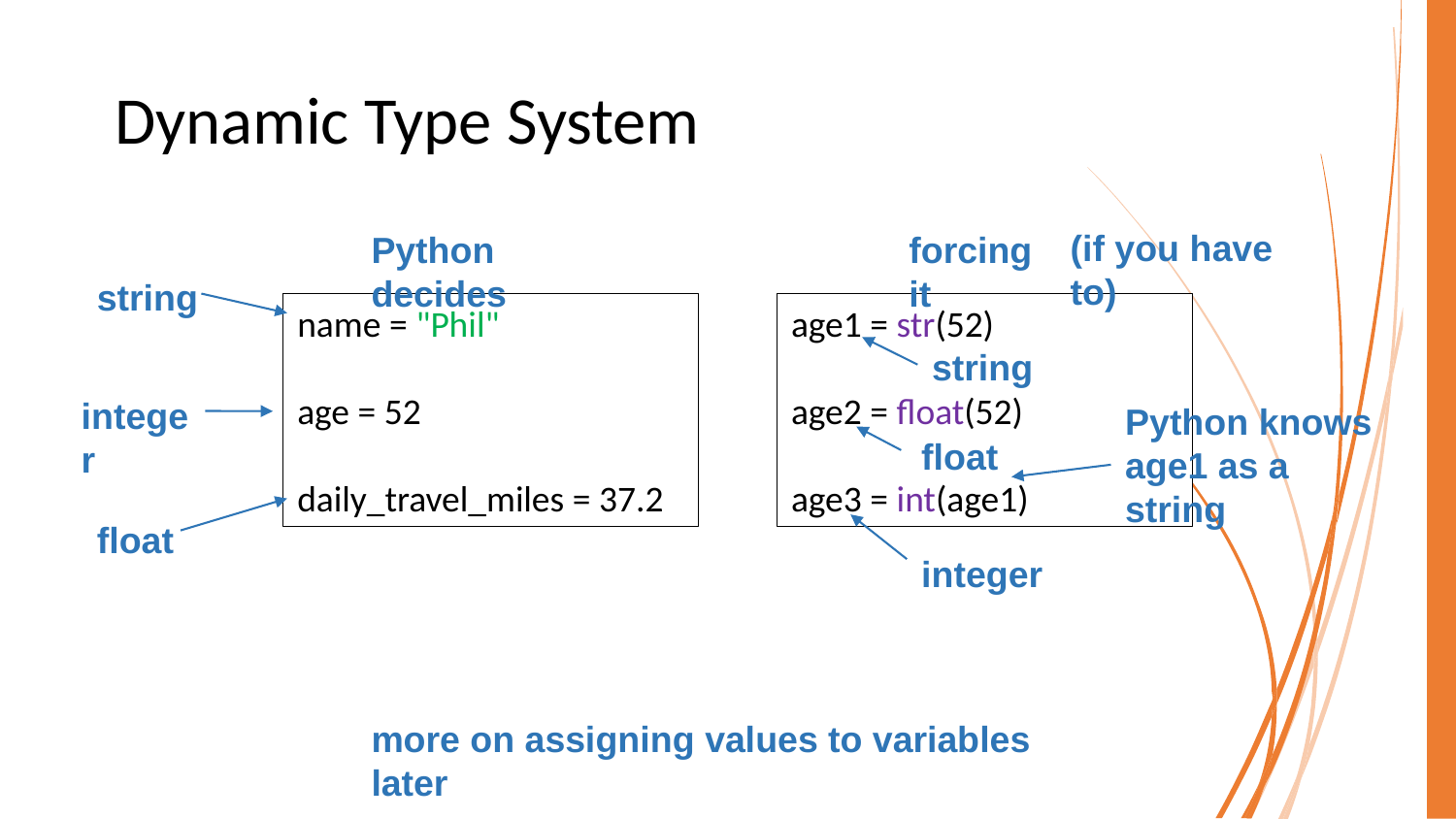

# Dynamic Type System
(if you have to)
Python decides
forcing it
string
age1 = str(52)

age2 = float(52)

age3 = int(age1)
name = "Phil"

age = 52

daily_travel_miles = 37.2
string
integer
Python knows age1 as a string
float
float
integer
more on assigning values to variables later